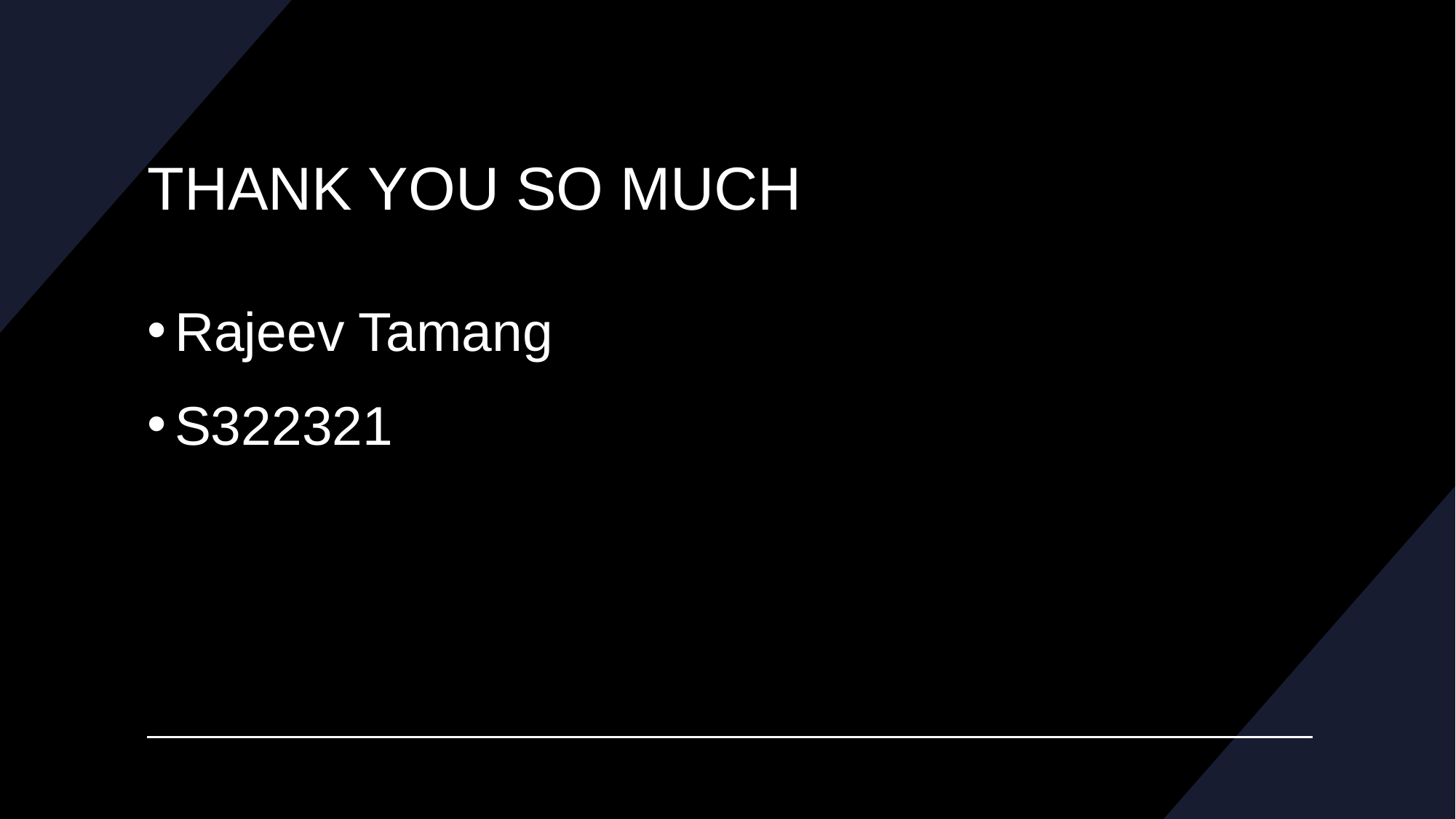

# THANK YOU SO MUCH
Rajeev Tamang
S322321